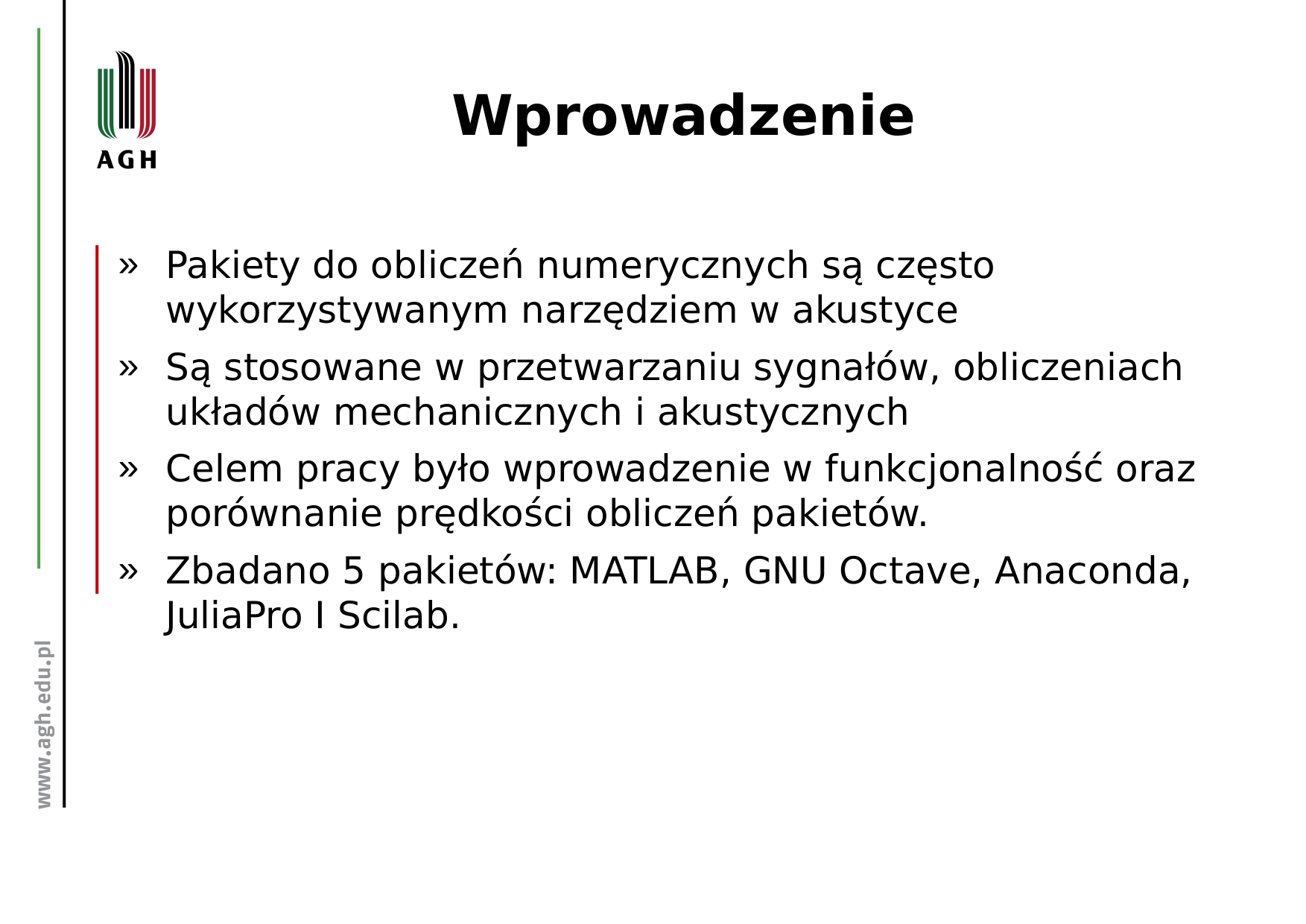

Wprowadzenie
Pakiety do obliczeń numerycznych są często wykorzystywanym narzędziem w akustyce
Są stosowane w przetwarzaniu sygnałów, obliczeniach układów mechanicznych i akustycznych
Celem pracy było wprowadzenie w funkcjonalność oraz porównanie prędkości obliczeń pakietów.
Zbadano 5 pakietów: MATLAB, GNU Octave, Anaconda, JuliaPro I Scilab.